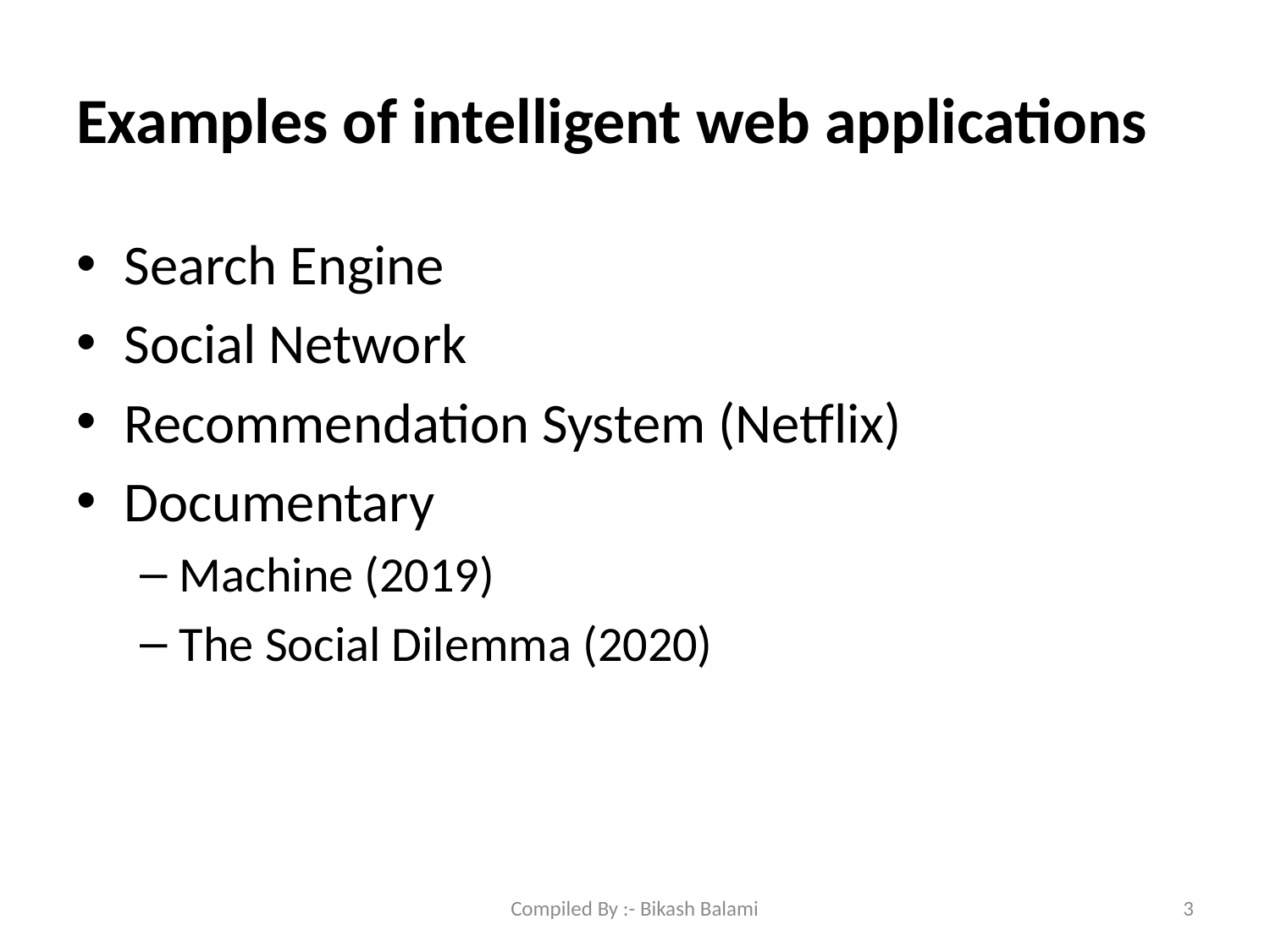

# Examples of intelligent web applications
Search Engine
Social Network
Recommendation System (Netflix)
Documentary
Machine (2019)
The Social Dilemma (2020)
Compiled By :- Bikash Balami
3